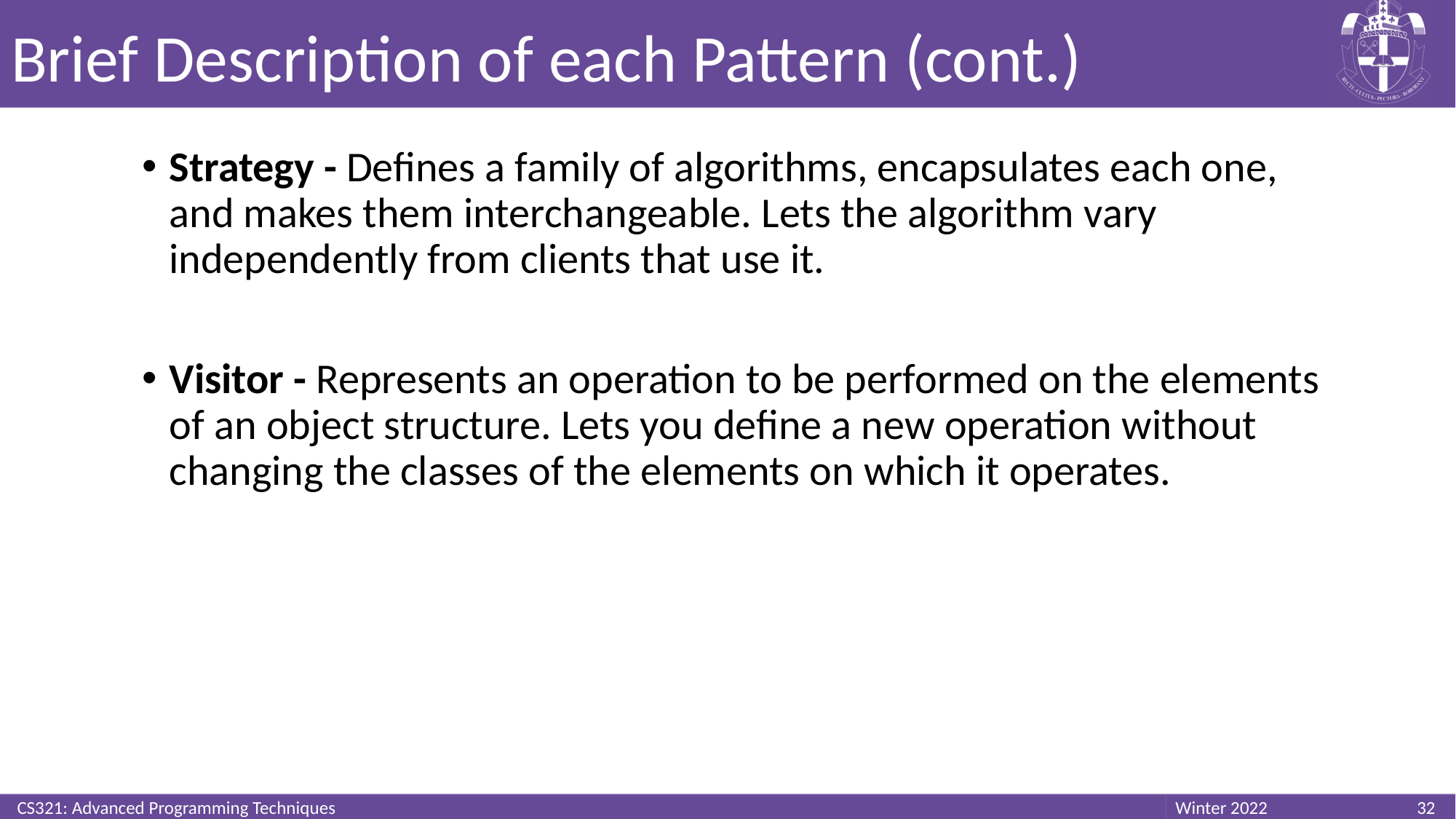

# Brief Description of each Pattern (cont.)
Strategy - Defines a family of algorithms, encapsulates each one, and makes them interchangeable. Lets the algorithm vary independently from clients that use it.

Visitor - Represents an operation to be performed on the elements of an object structure. Lets you define a new operation without changing the classes of the elements on which it operates.
CS321: Advanced Programming Techniques
32
Winter 2022